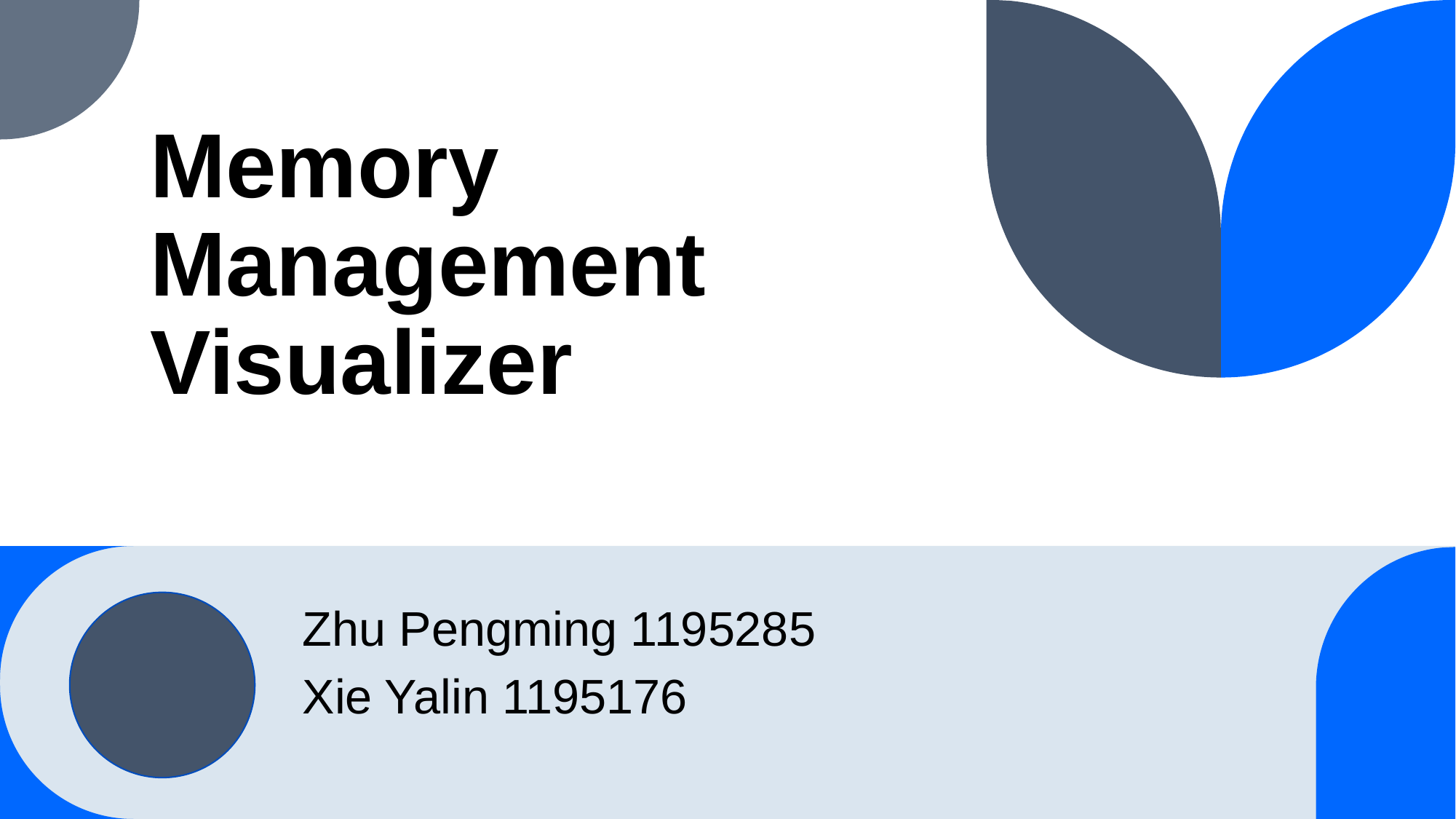

# Memory Management Visualizer
Zhu Pengming 1195285
Xie Yalin 1195176